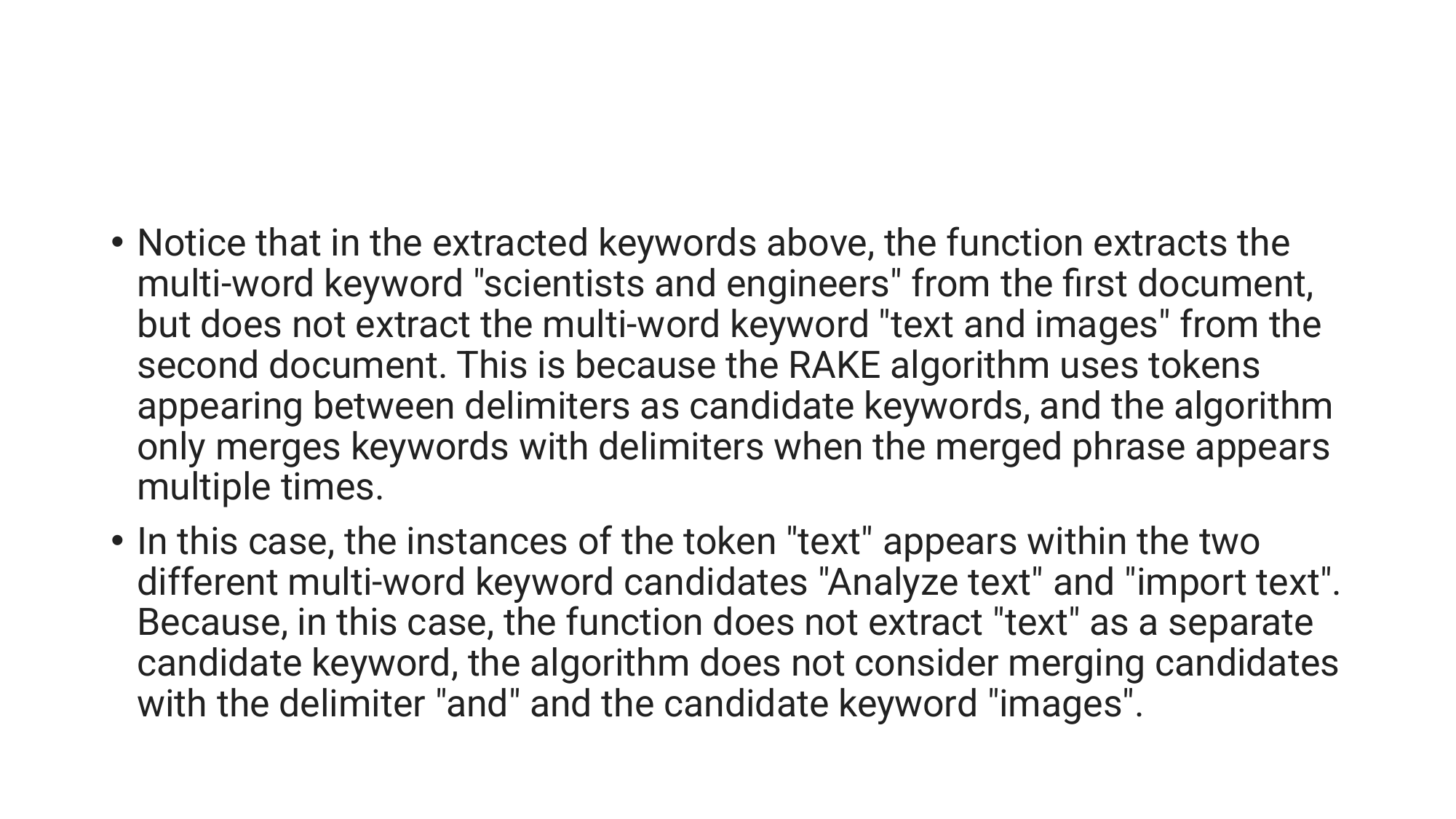

#
Notice that in the extracted keywords above, the function extracts the multi-word keyword "scientists and engineers" from the first document, but does not extract the multi-word keyword "text and images" from the second document. This is because the RAKE algorithm uses tokens appearing between delimiters as candidate keywords, and the algorithm only merges keywords with delimiters when the merged phrase appears multiple times.
In this case, the instances of the token "text" appears within the two different multi-word keyword candidates "Analyze text" and "import text". Because, in this case, the function does not extract "text" as a separate candidate keyword, the algorithm does not consider merging candidates with the delimiter "and" and the candidate keyword "images".